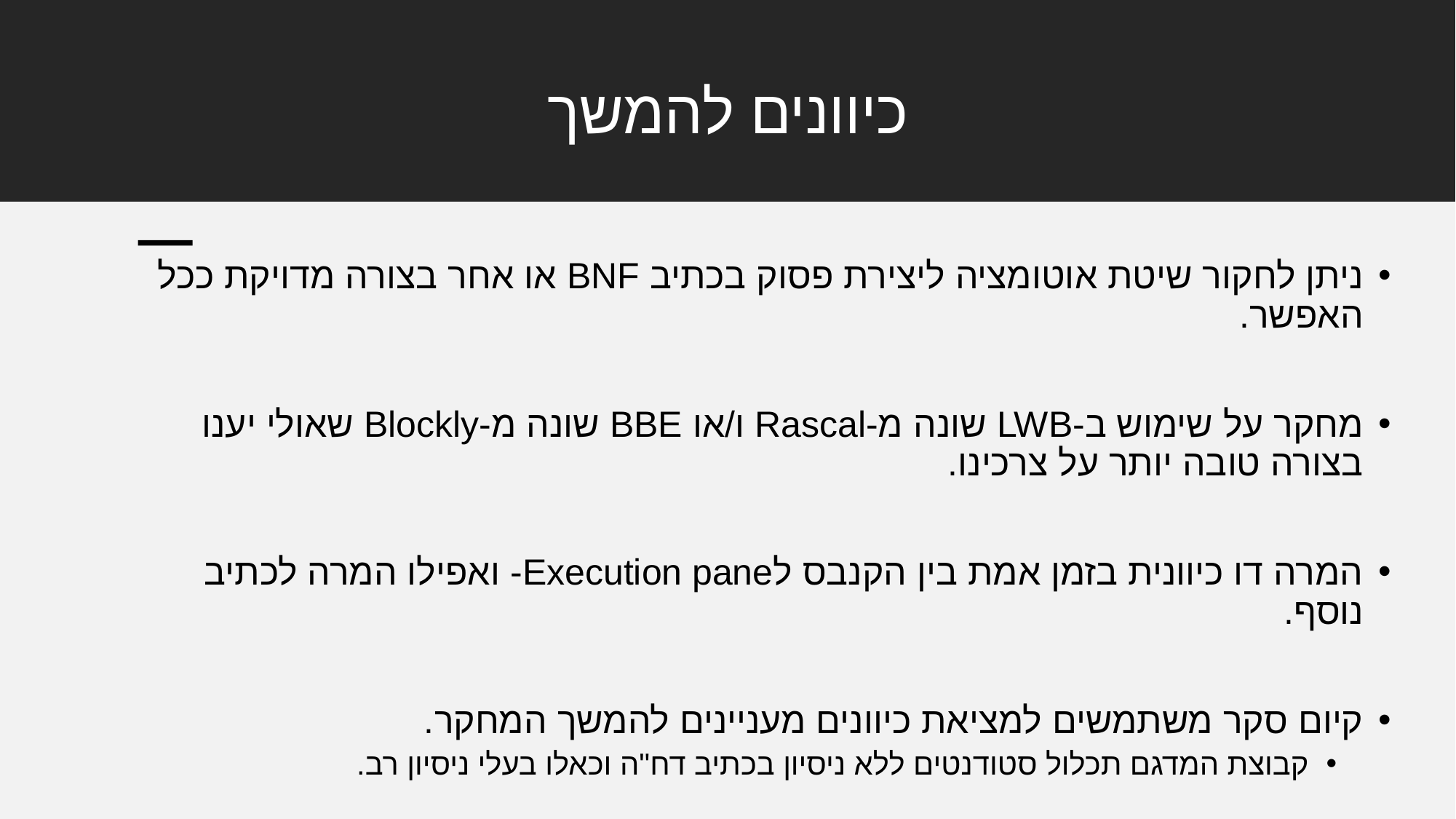

# כיוונים להמשך

ניתן לחקור שיטת אוטומציה ליצירת פסוק בכתיב BNF או אחר בצורה מדויקת ככל האפשר.

מחקר על שימוש ב-LWB שונה מ-Rascal ו/או BBE שונה מ-Blockly שאולי יענו בצורה טובה יותר על צרכינו.

המרה דו כיוונית בזמן אמת בין הקנבס לExecution pane- ואפילו המרה לכתיב נוסף.

קיום סקר משתמשים למציאת כיוונים מעניינים להמשך המחקר.
קבוצת המדגם תכלול סטודנטים ללא ניסיון בכתיב דח"ה וכאלו בעלי ניסיון רב.